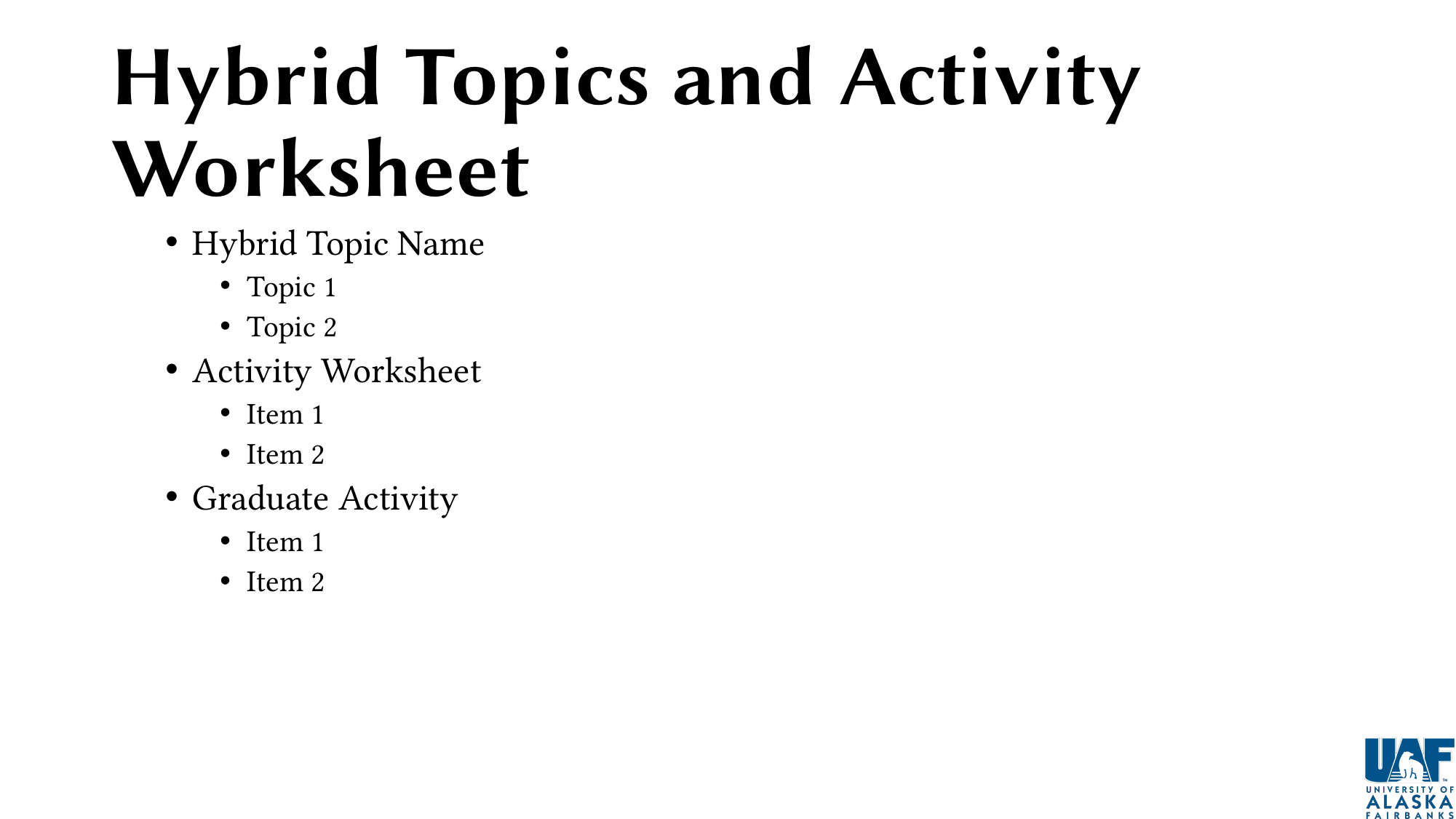

# Hybrid Topics and Activity Worksheet
Hybrid Topic Name
Topic 1
Topic 2
Activity Worksheet
Item 1
Item 2
Graduate Activity
Item 1
Item 2